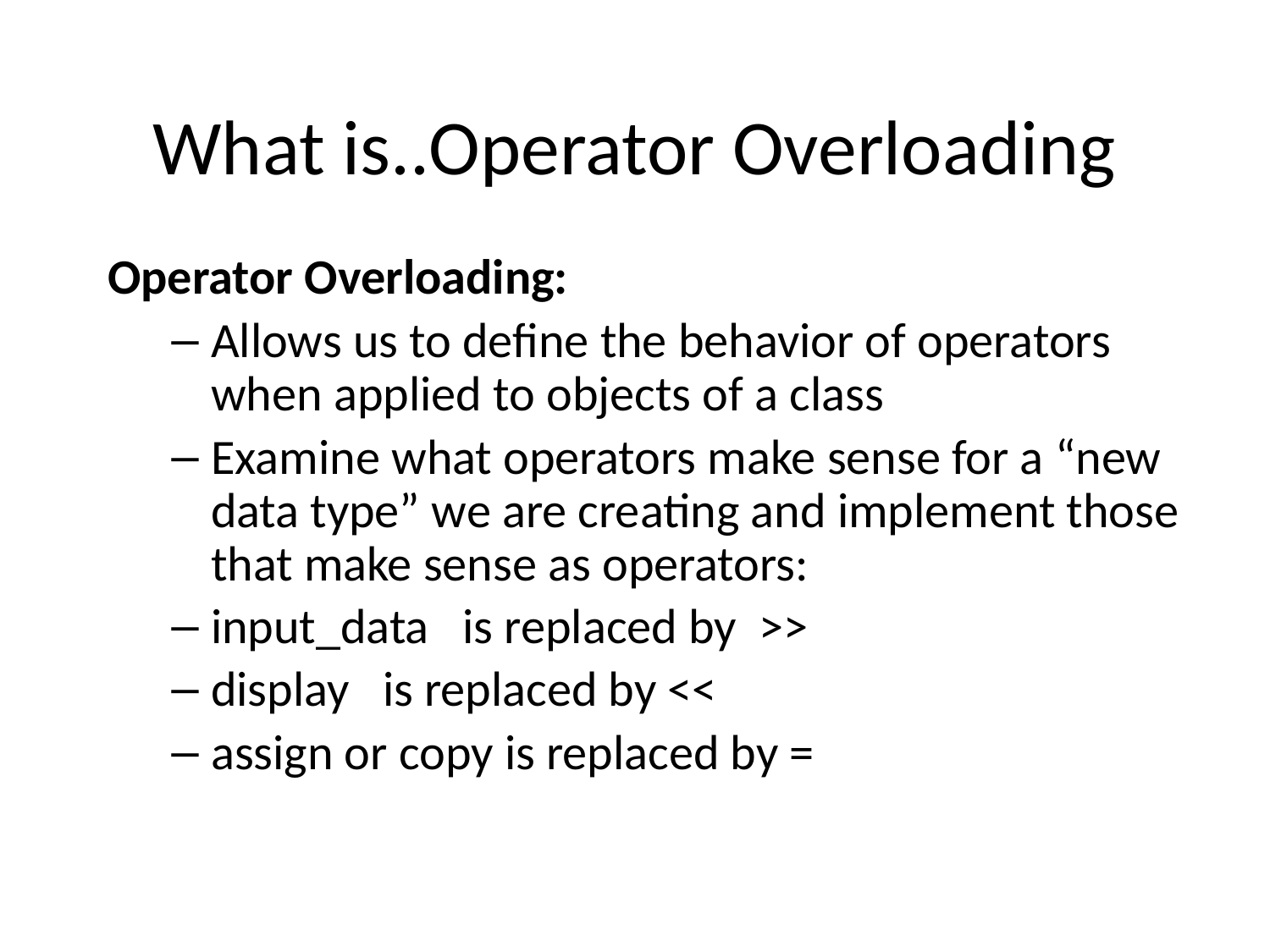

# What is..Operator Overloading
Operator Overloading:
Allows us to define the behavior of operators when applied to objects of a class
Examine what operators make sense for a “new data type” we are creating and implement those that make sense as operators:
input_data   is replaced by  >>
display   is replaced by <<
assign or copy is replaced by =